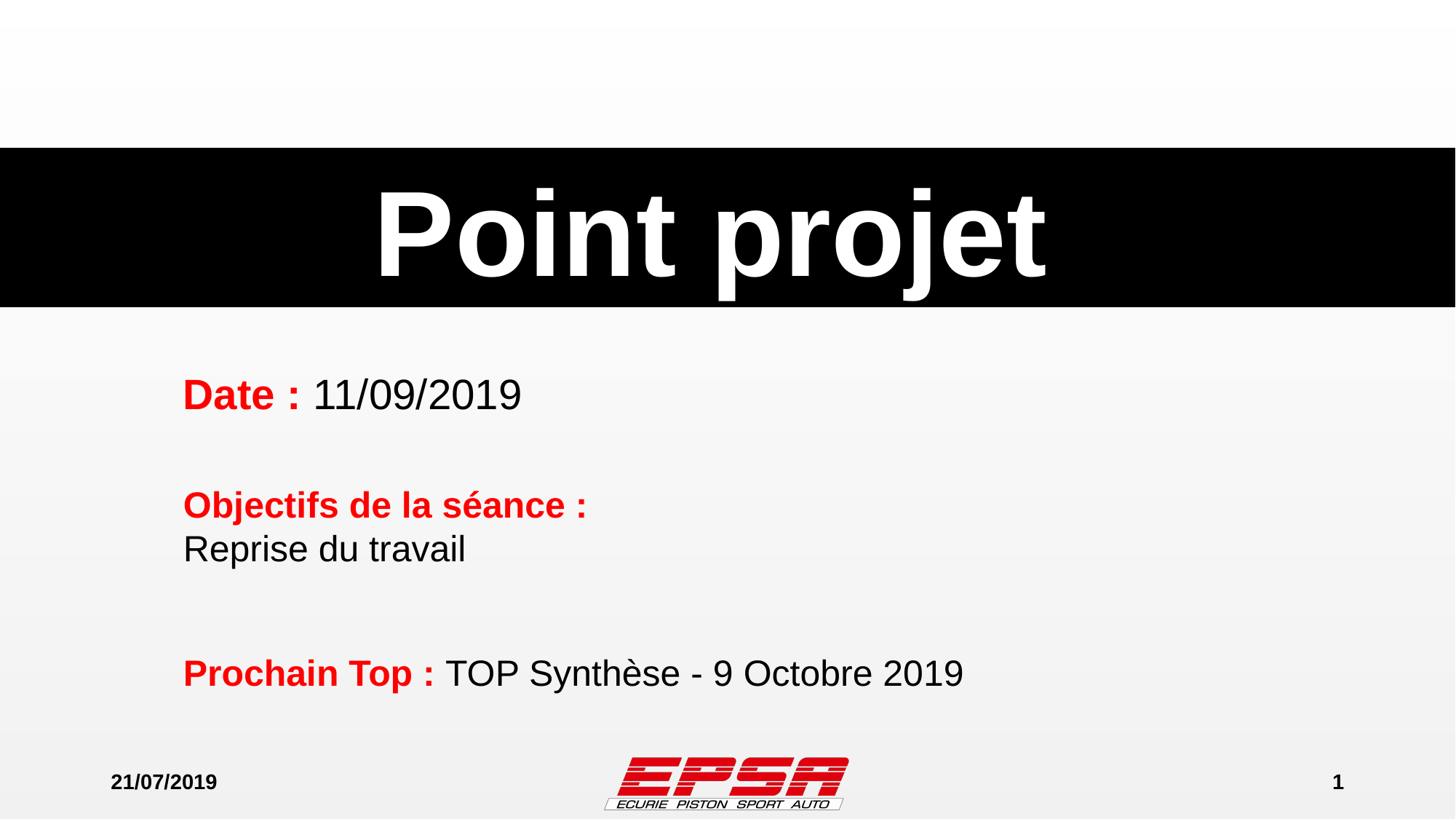

Point projet
Date : 11/09/2019
Objectifs de la séance :
Reprise du travail
Prochain Top : TOP Synthèse - 9 Octobre 2019
21/07/2019
1